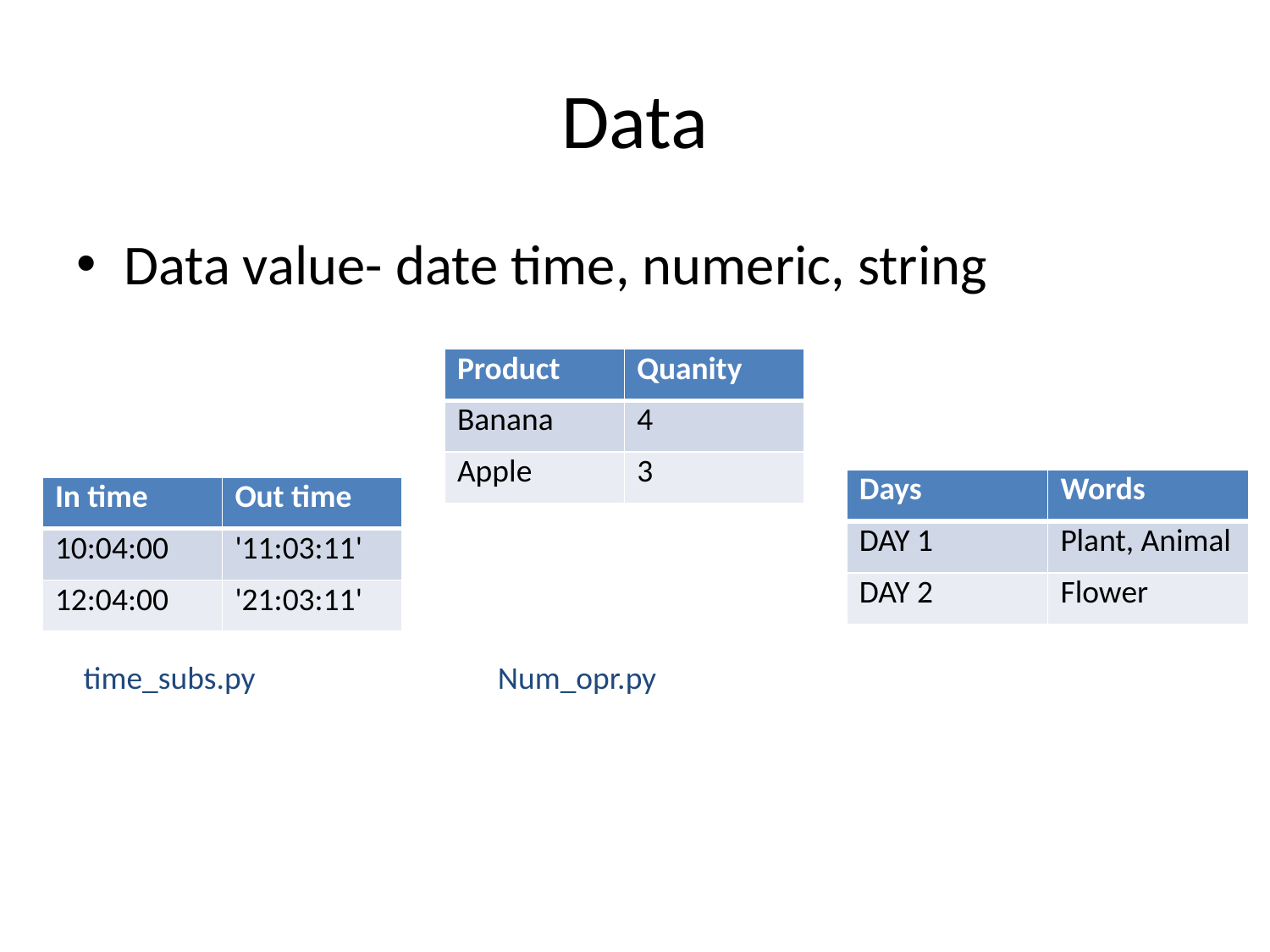

# Data
Data value- date time, numeric, string

| Product | Quanity |
| --- | --- |
| Banana | 4 |
| Apple | 3 |
| Days | Words |
| --- | --- |
| DAY 1 | Plant, Animal |
| DAY 2 | Flower |
| In time | Out time |
| --- | --- |
| 10:04:00 | '11:03:11' |
| 12:04:00 | '21:03:11' |
time_subs.py
Num_opr.py